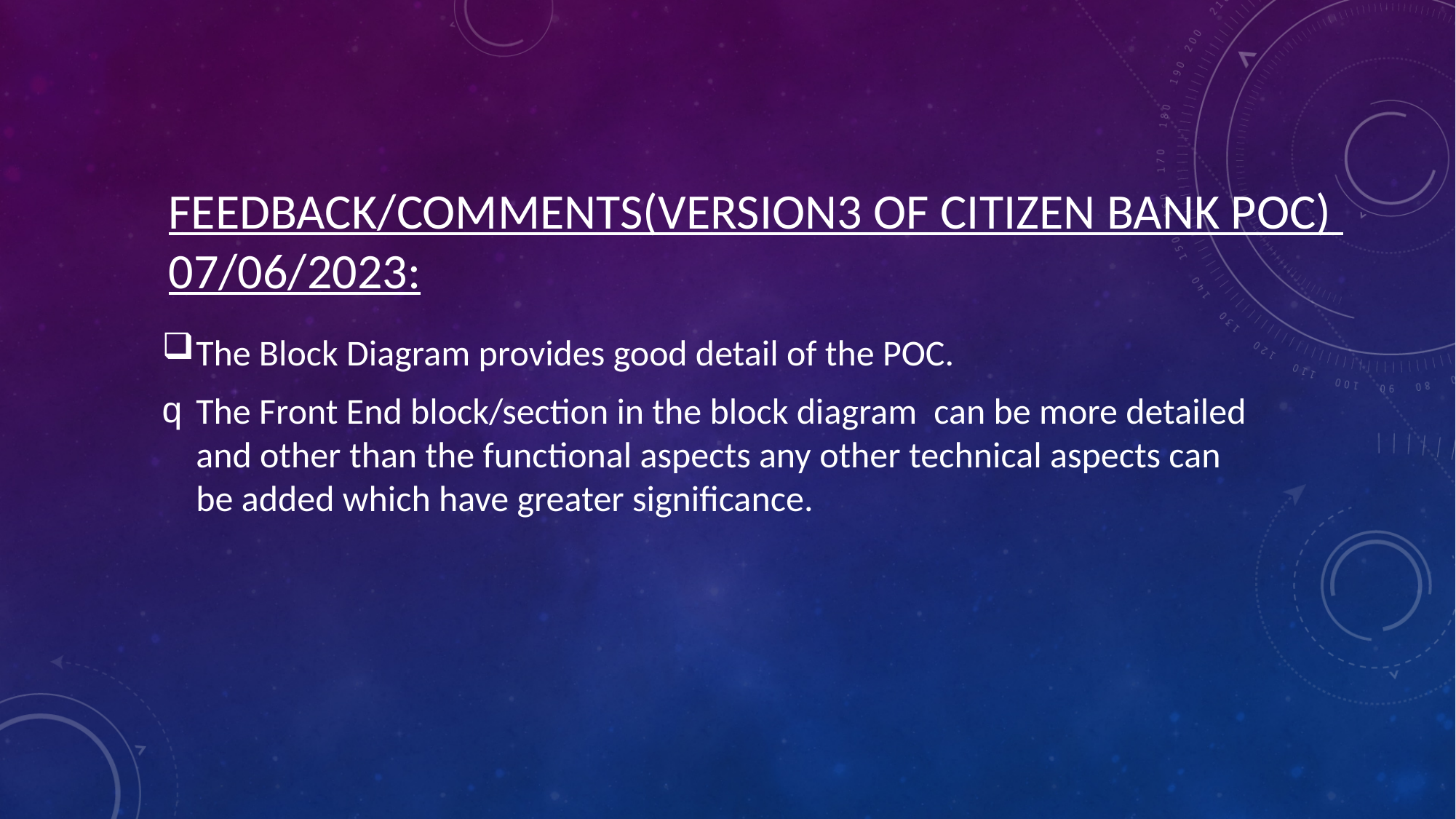

# FEEDBACK/COMMENTS(VERSION3 OF Citizen bank POC)  07/06/2023:

The Block Diagram provides good detail of the POC.
The Front End block/section in the block diagram  can be more detailed and other than the functional aspects any other technical aspects can be added which have greater significance.